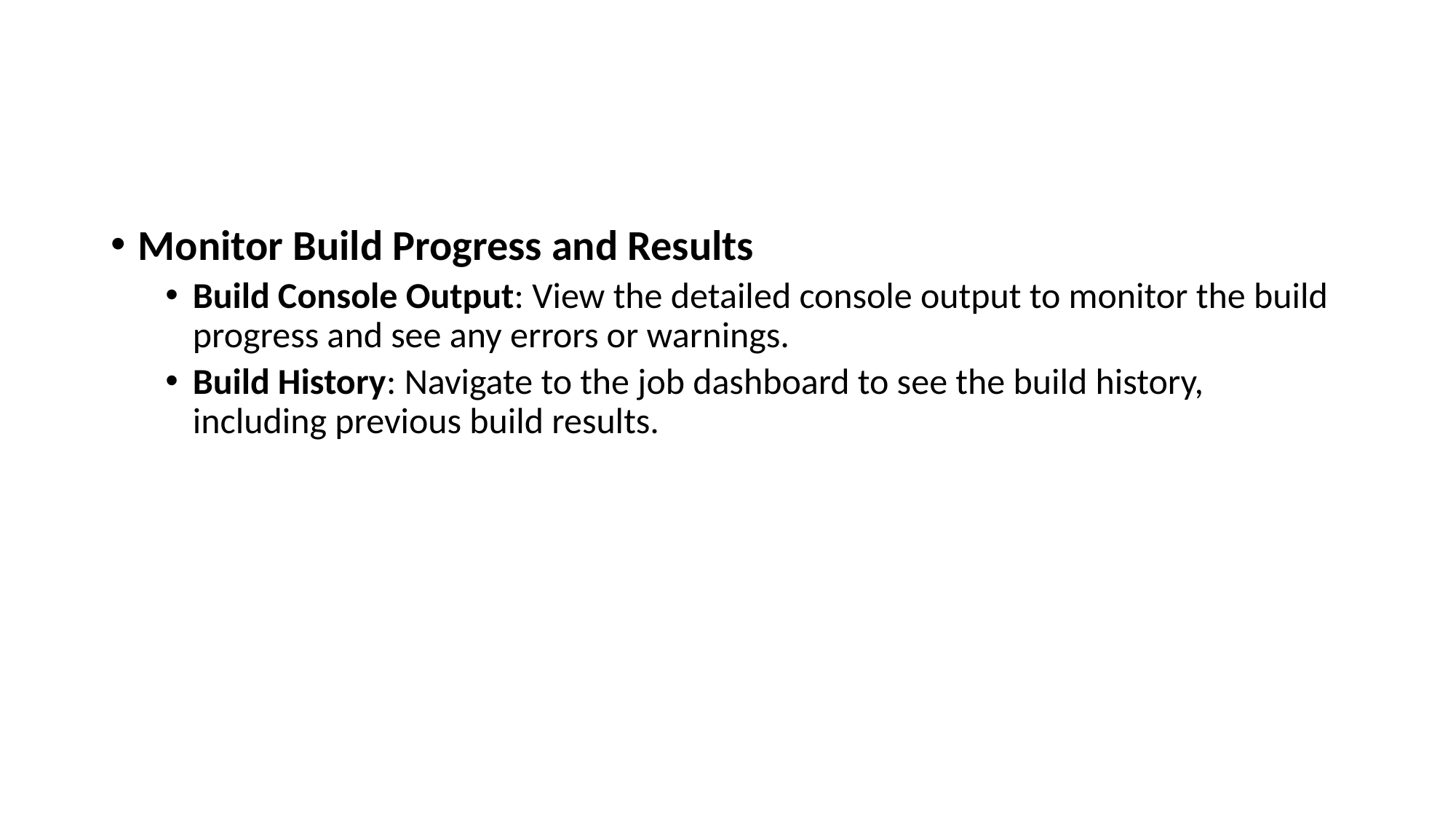

#
Monitor Build Progress and Results
Build Console Output: View the detailed console output to monitor the build progress and see any errors or warnings.
Build History: Navigate to the job dashboard to see the build history, including previous build results.